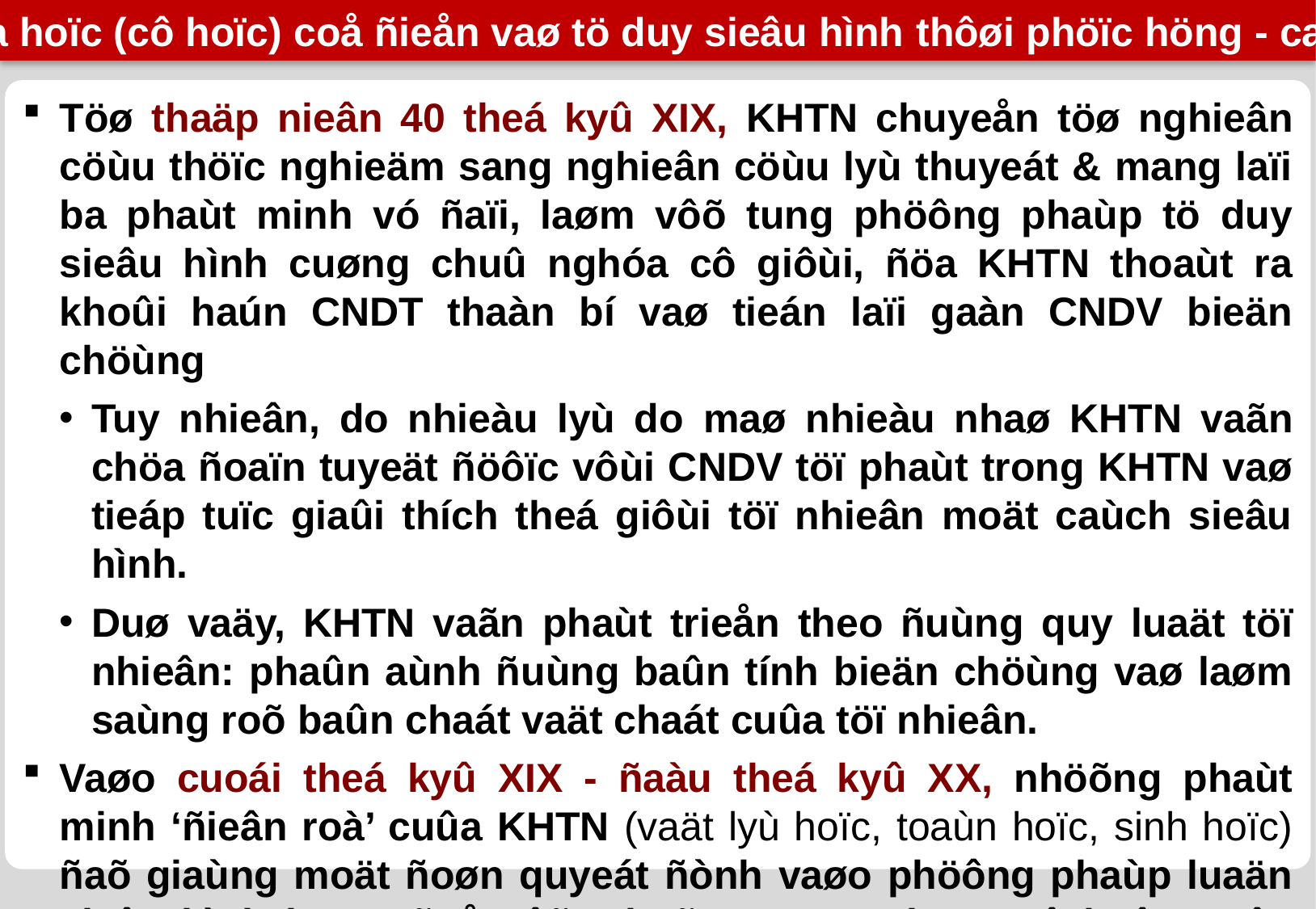

2. Khoa hoïc (cô hoïc) coå ñieån vaø tö duy sieâu hình thôøi phöïc höng - caän ñaïi
Töø thaäp nieân 40 theá kyû XIX, KHTN chuyeån töø nghieân cöùu thöïc nghieäm sang nghieân cöùu lyù thuyeát & mang laïi ba phaùt minh vó ñaïi, laøm vôõ tung phöông phaùp tö duy sieâu hình cuøng chuû nghóa cô giôùi, ñöa KHTN thoaùt ra khoûi haún CNDT thaàn bí vaø tieán laïi gaàn CNDV bieän chöùng
Tuy nhieân, do nhieàu lyù do maø nhieàu nhaø KHTN vaãn chöa ñoaïn tuyeät ñöôïc vôùi CNDV töï phaùt trong KHTN vaø tieáp tuïc giaûi thích theá giôùi töï nhieân moät caùch sieâu hình.
Duø vaäy, KHTN vaãn phaùt trieån theo ñuùng quy luaät töï nhieân: phaûn aùnh ñuùng baûn tính bieän chöùng vaø laøm saùng roõ baûn chaát vaät chaát cuûa töï nhieân.
Vaøo cuoái theá kyû XIX - ñaàu theá kyû XX, nhöõng phaùt minh ‘ñieân roà’ cuûa KHTN (vaät lyù hoïc, toaùn hoïc, sinh hoïc) ñaõ giaùng moät ñoøn quyeát ñònh vaøo phöông phaùp luaän sieâu hình laøm ‘ñoå vôõ’ nhöõng quan nieäm cô baûn cuûa KHTN cuõ; ñieàu naøy ñaõ laøm cho caùc nhaø KHTN bò chi phoái bôûi tö duy sieâu hình rôi vaøo beá taét, KHTN rôi vaøo tình traïng khuûng hoaûng.